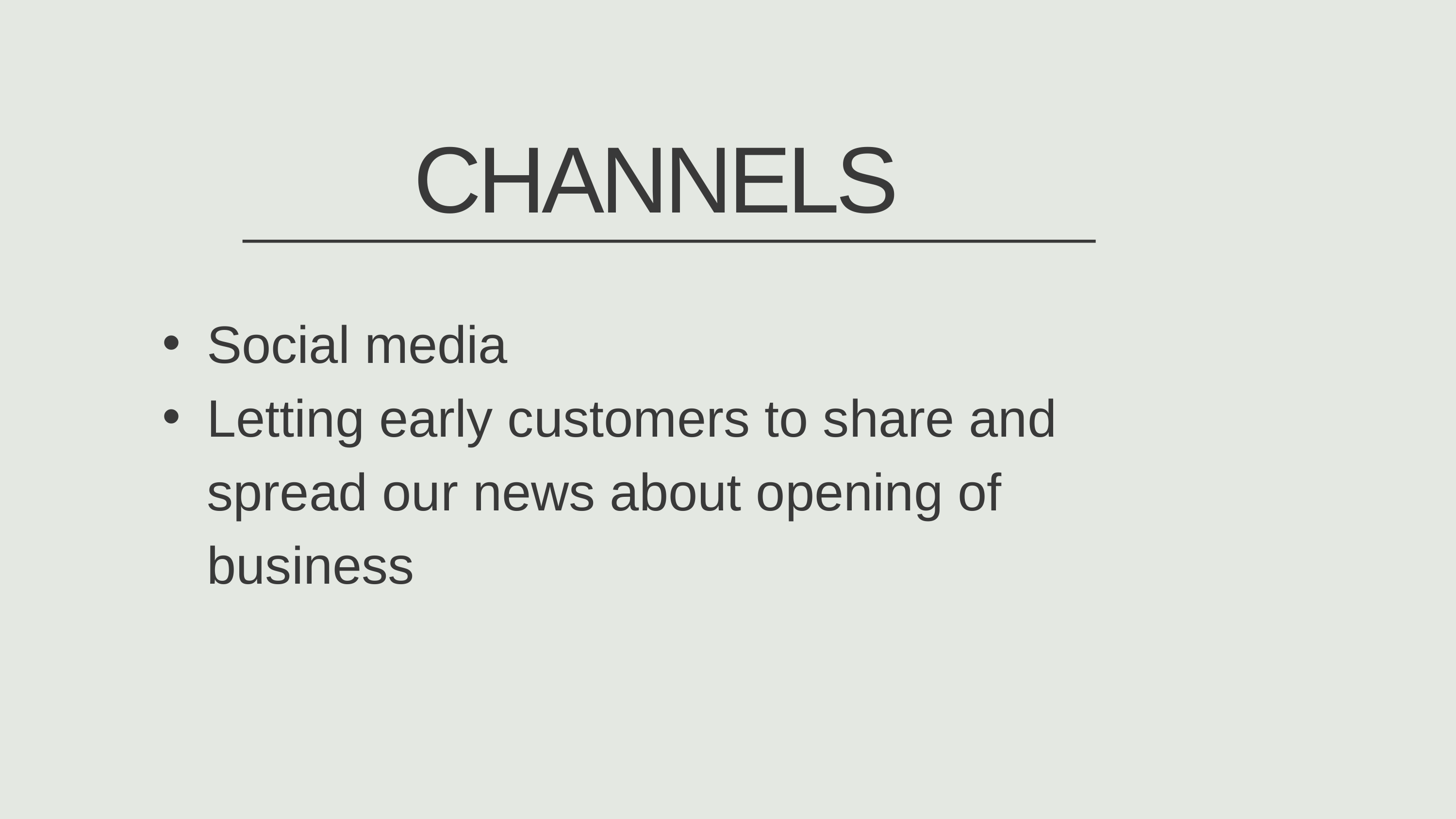

CHANNELS

Social media
Letting early customers to share and spread our news about opening of business